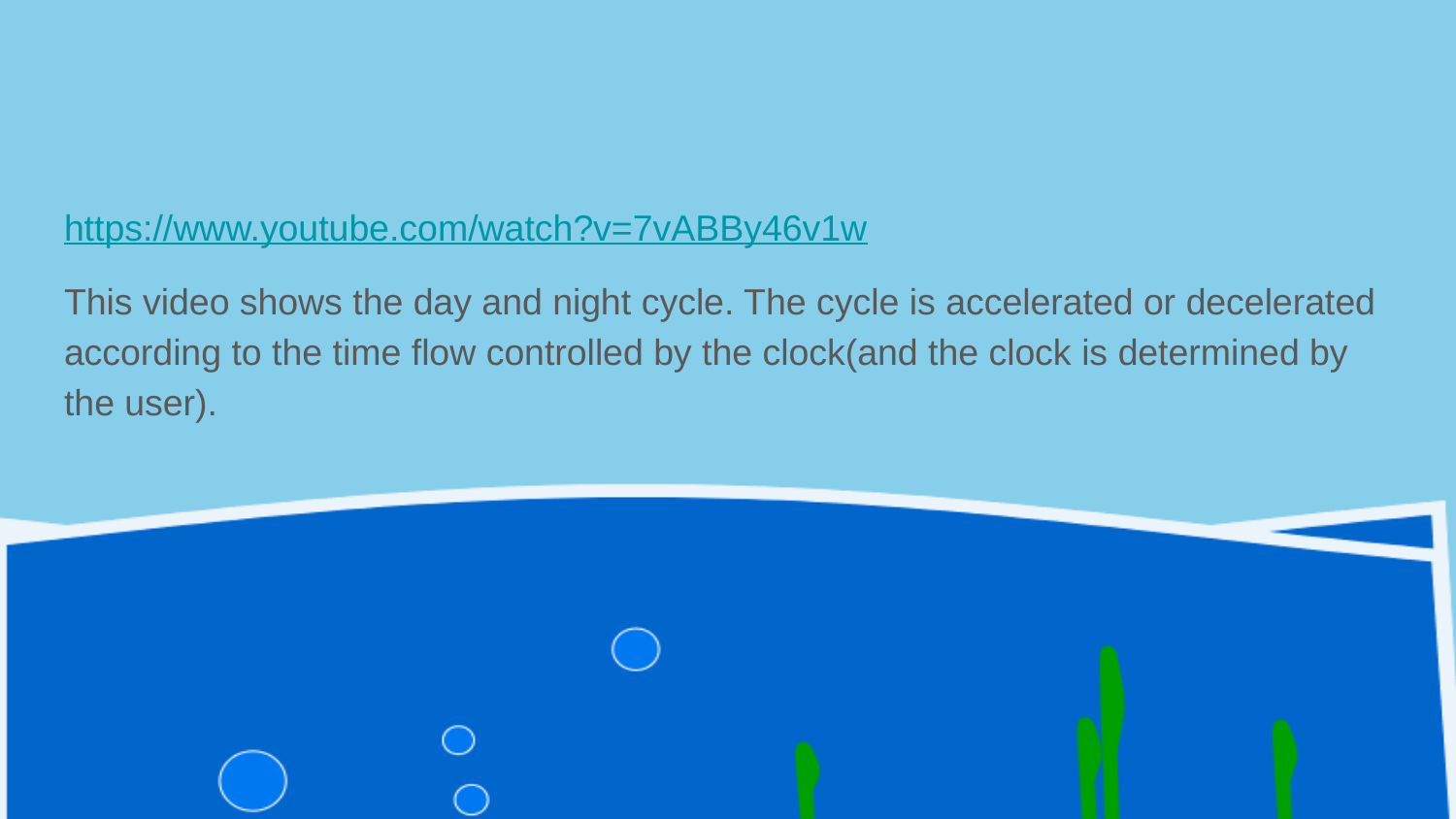

#
https://www.youtube.com/watch?v=7vABBy46v1w
This video shows the day and night cycle. The cycle is accelerated or decelerated according to the time flow controlled by the clock(and the clock is determined by the user).